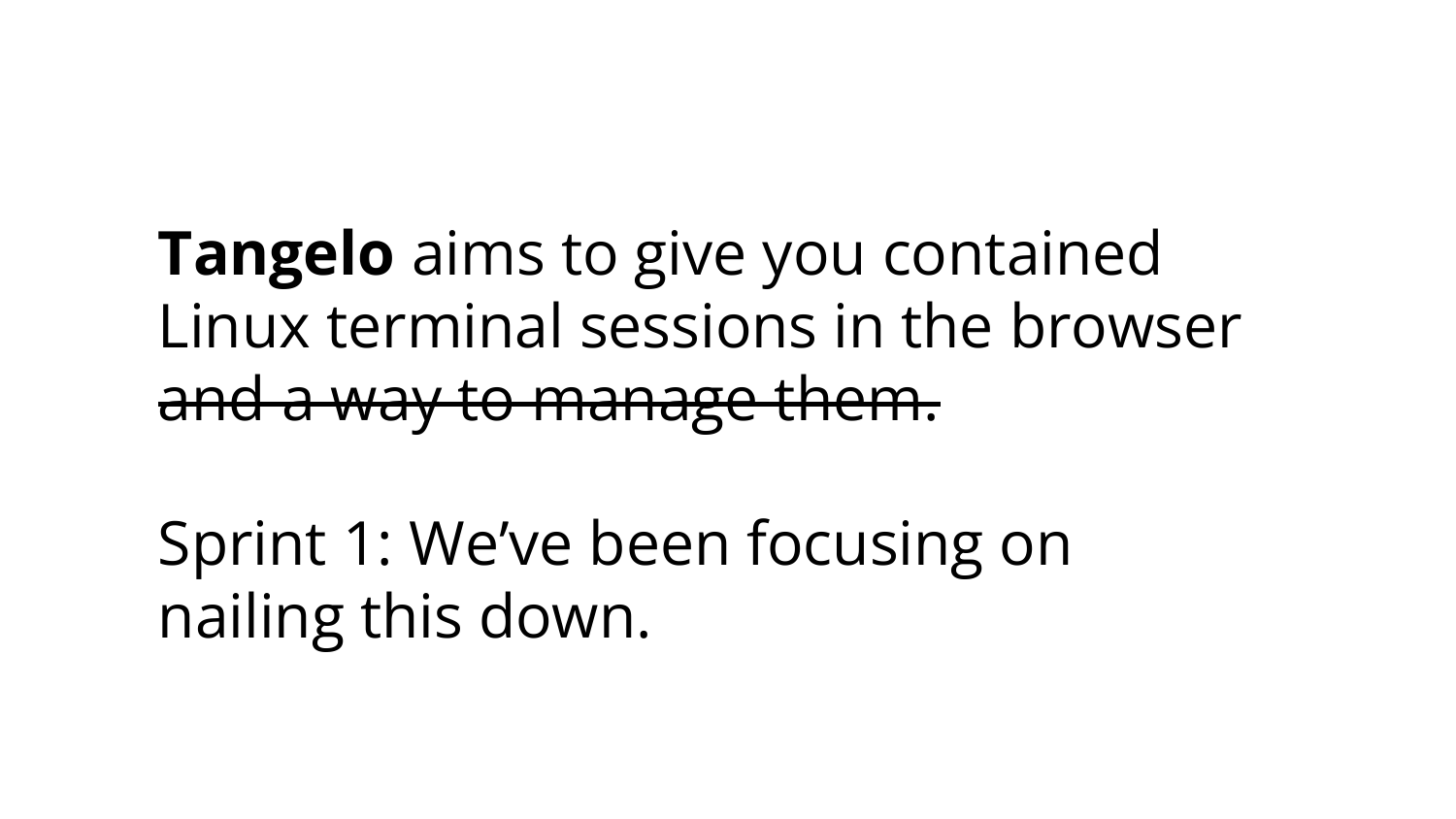

Tangelo aims to give you contained Linux terminal sessions in the browser and a way to manage them.

Sprint 1: We’ve been focusing on nailing this down.